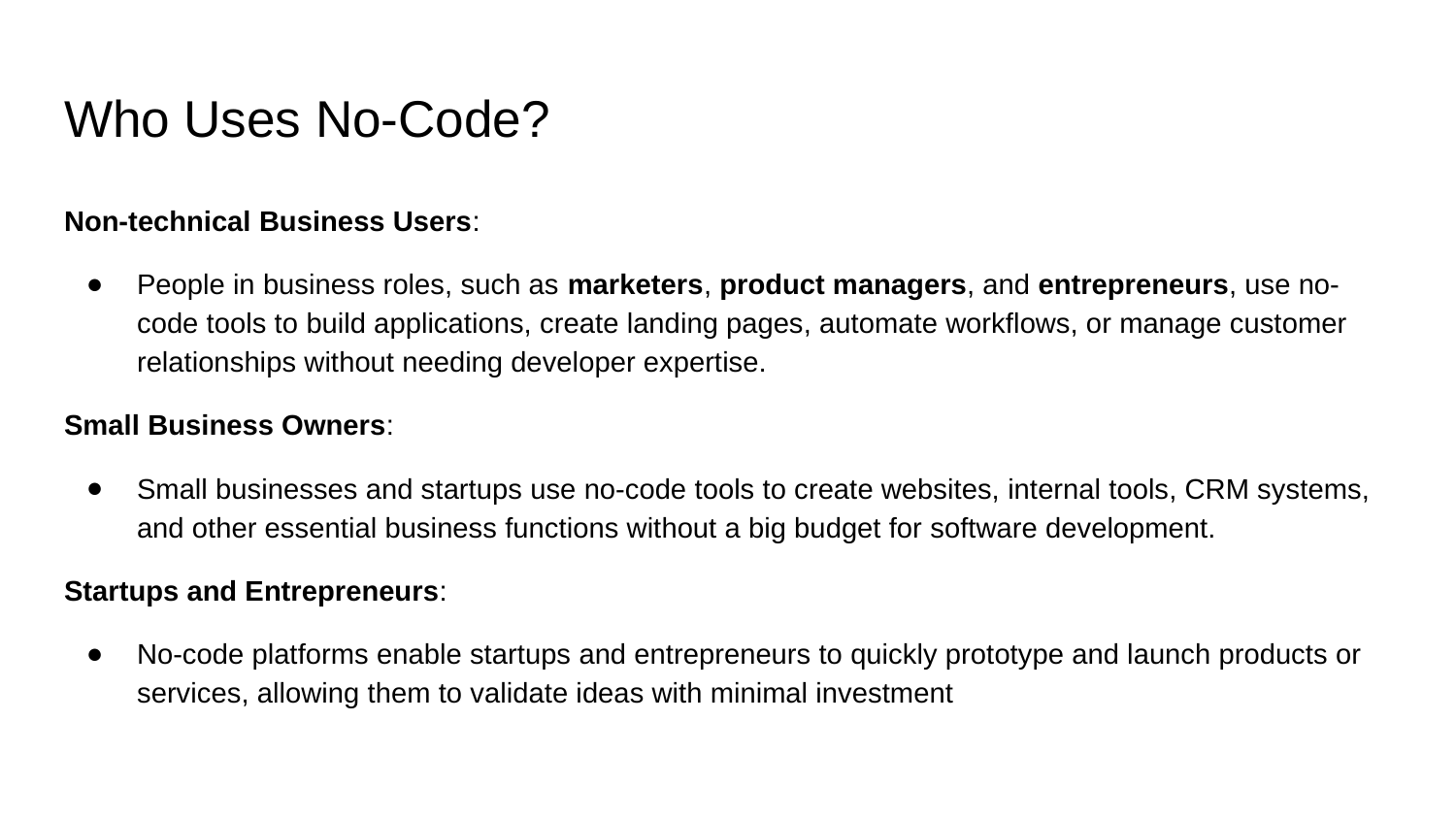

# Who Uses No-Code?
Non-technical Business Users:
People in business roles, such as marketers, product managers, and entrepreneurs, use no-code tools to build applications, create landing pages, automate workflows, or manage customer relationships without needing developer expertise.
Small Business Owners:
Small businesses and startups use no-code tools to create websites, internal tools, CRM systems, and other essential business functions without a big budget for software development.
Startups and Entrepreneurs:
No-code platforms enable startups and entrepreneurs to quickly prototype and launch products or services, allowing them to validate ideas with minimal investment